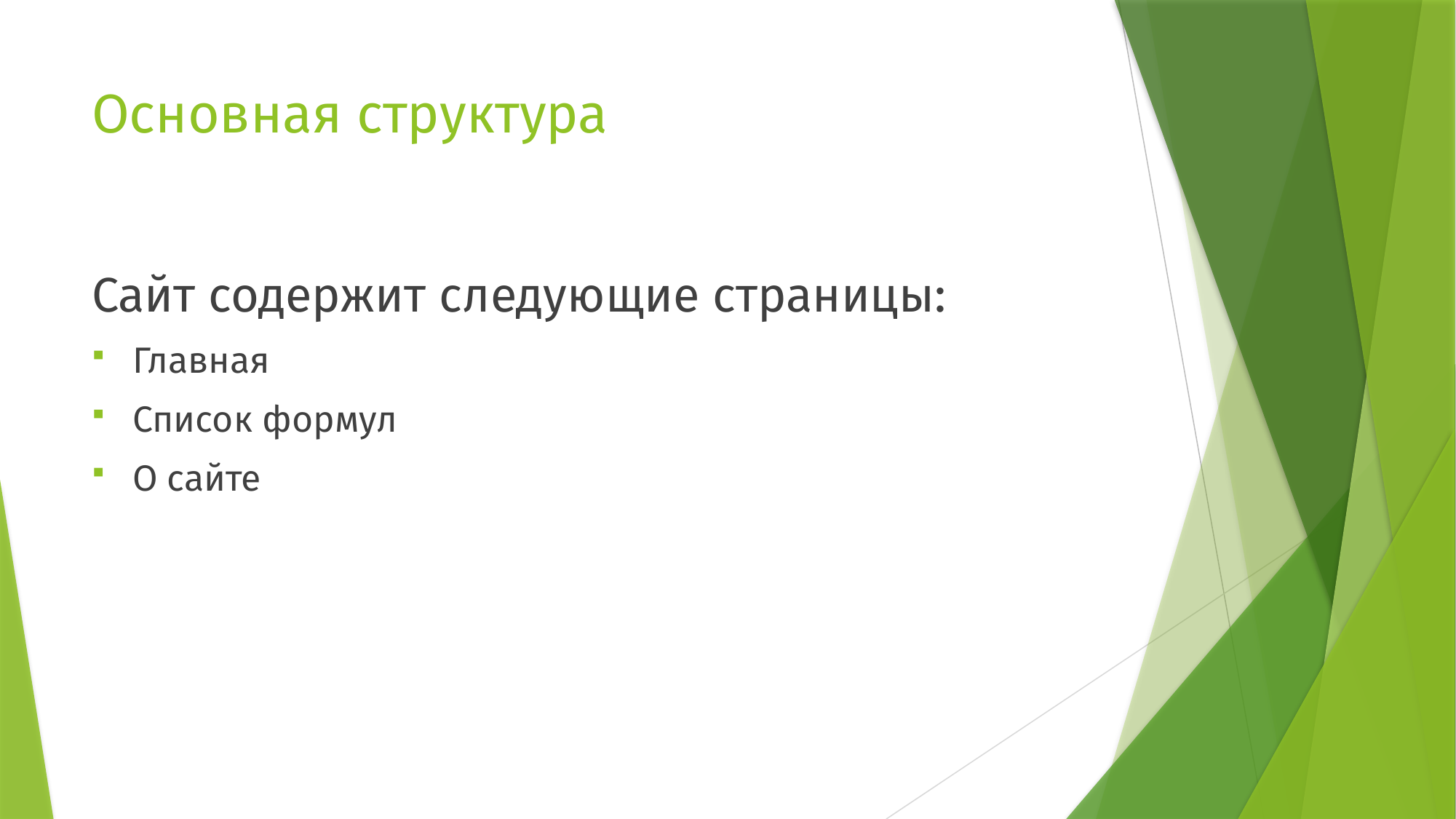

# Основная структура
Сайт содержит следующие страницы:
Главная
Список формул
О сайте